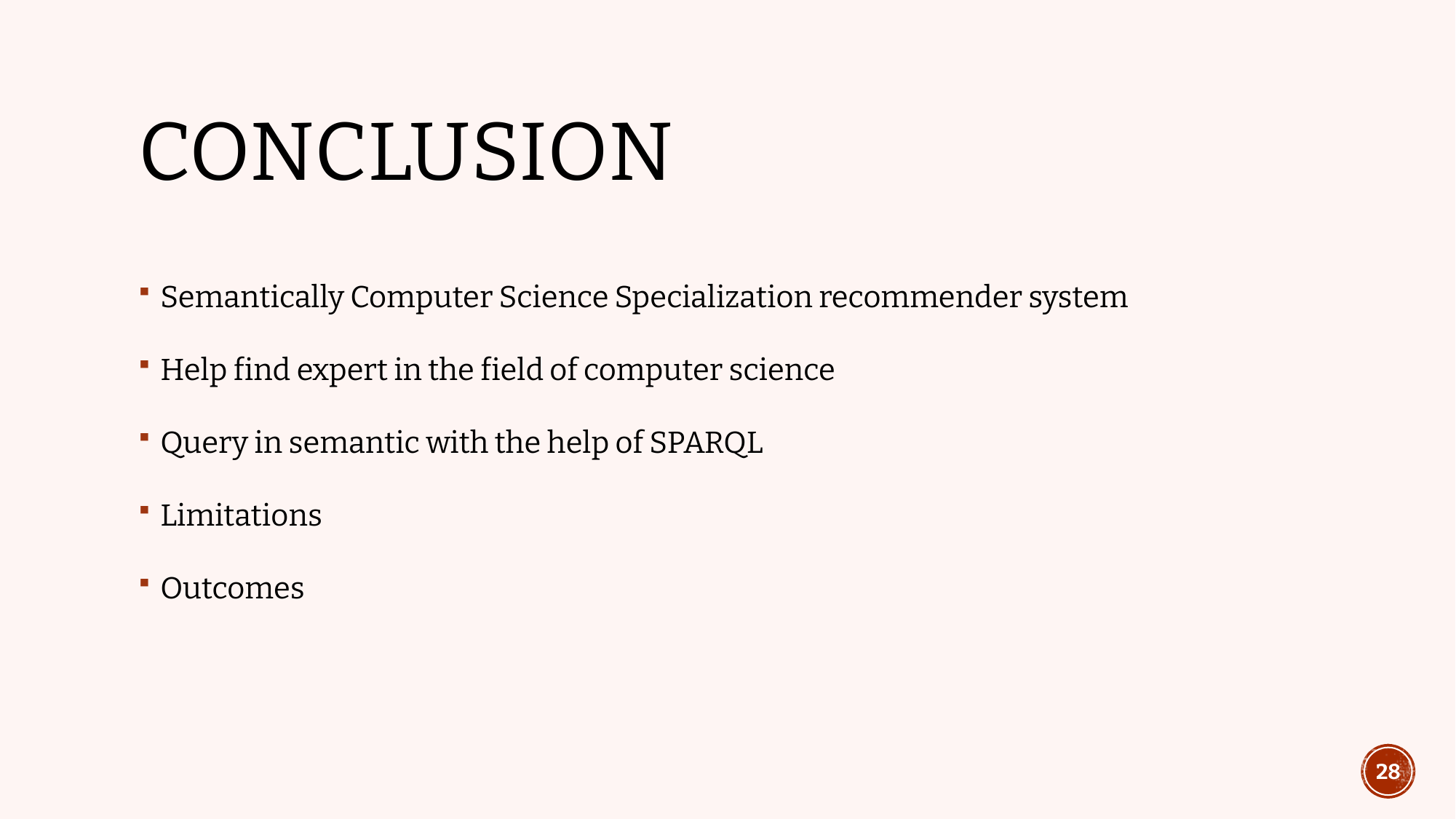

# Conclusion
Semantically Computer Science Specialization recommender system
Help find expert in the field of computer science
Query in semantic with the help of SPARQL
Limitations
Outcomes
28